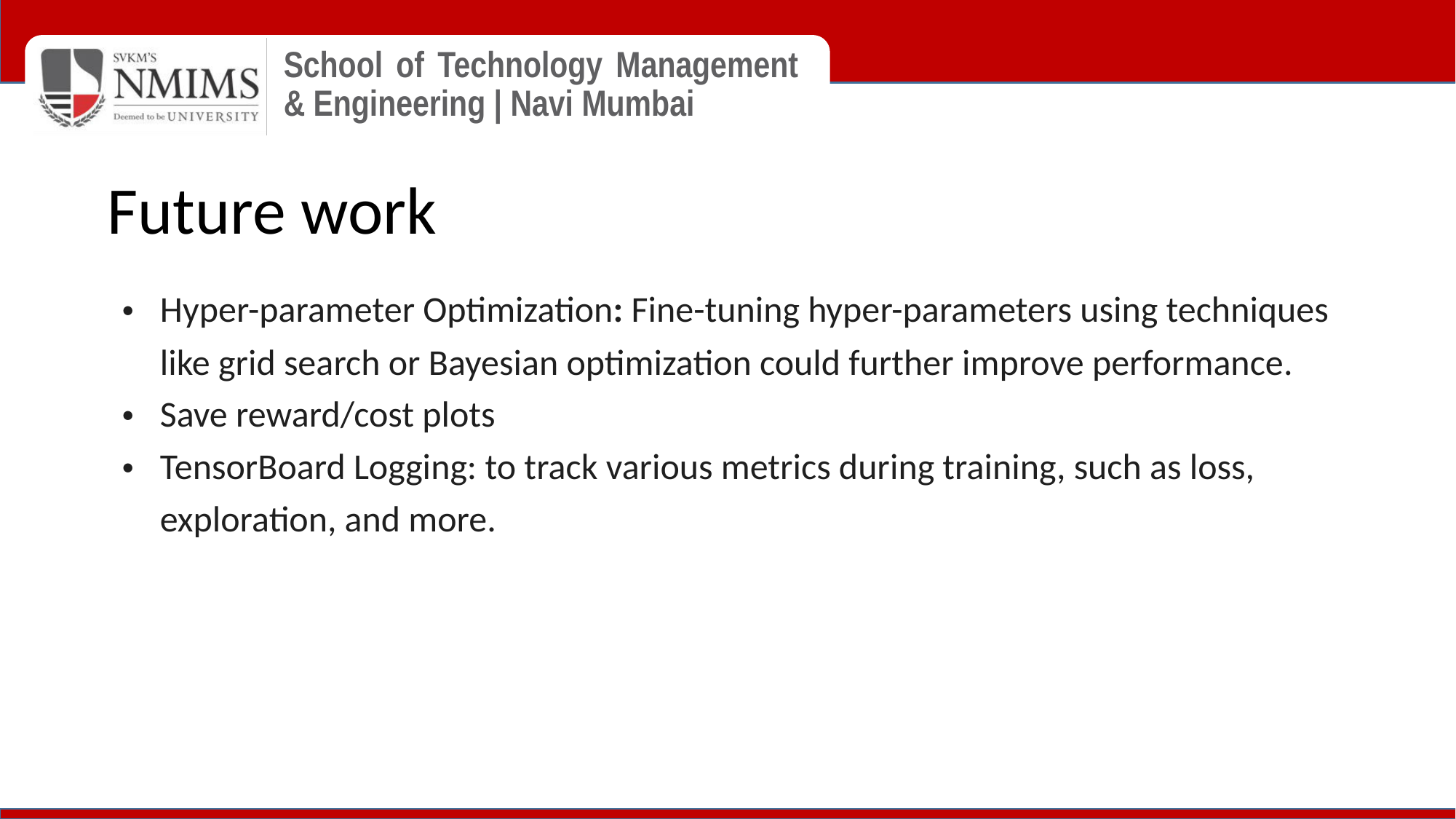

# Future work
Hyper-parameter Optimization: Fine-tuning hyper-parameters using techniques like grid search or Bayesian optimization could further improve performance.
Save reward/cost plots
TensorBoard Logging: to track various metrics during training, such as loss, exploration, and more.
18